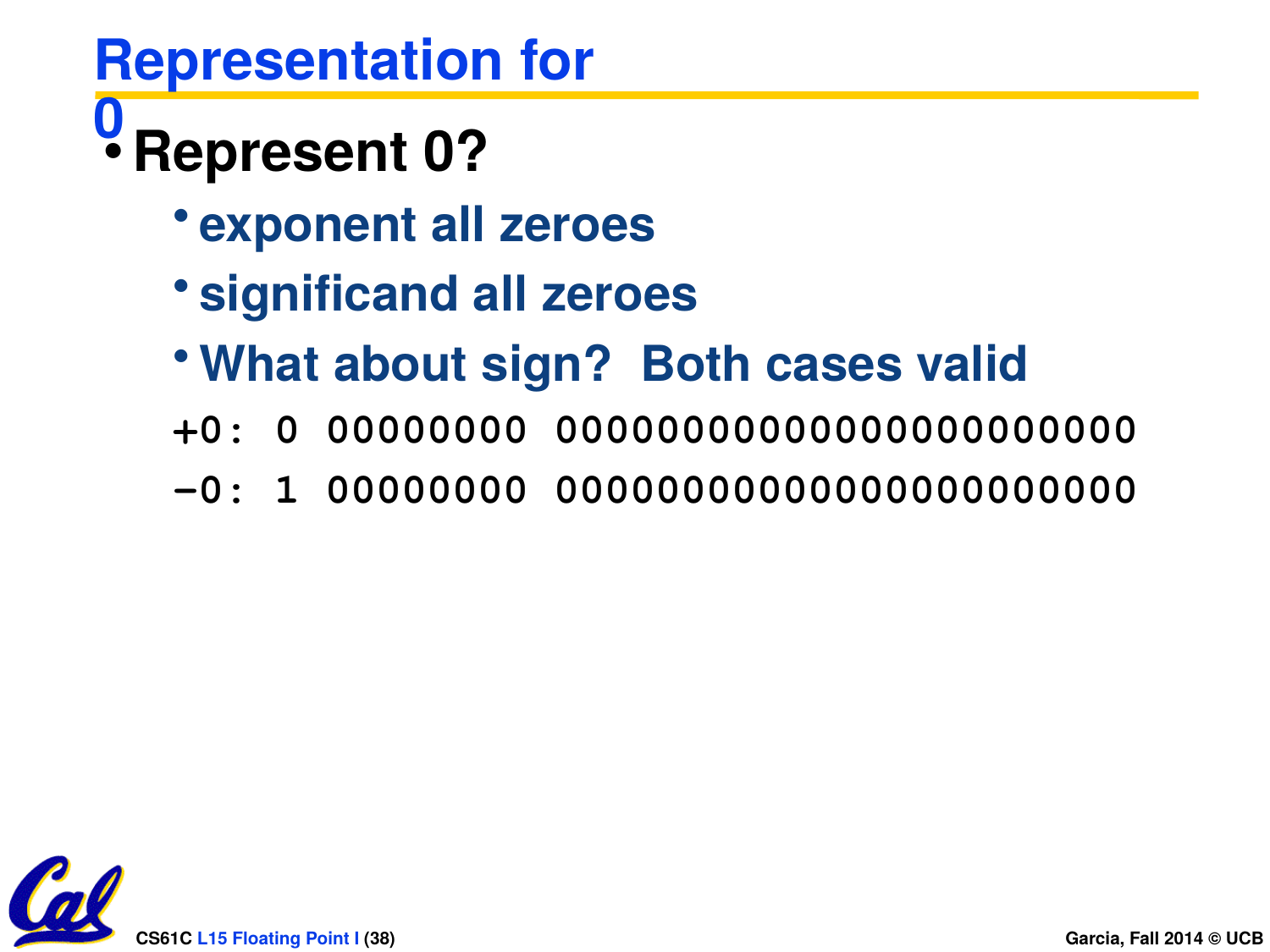

# Representation for 0
Represent 0?
exponent all zeroes
significand all zeroes
What about sign?  Both cases valid
+0: 0 00000000 00000000000000000000000
-0: 1 00000000 00000000000000000000000